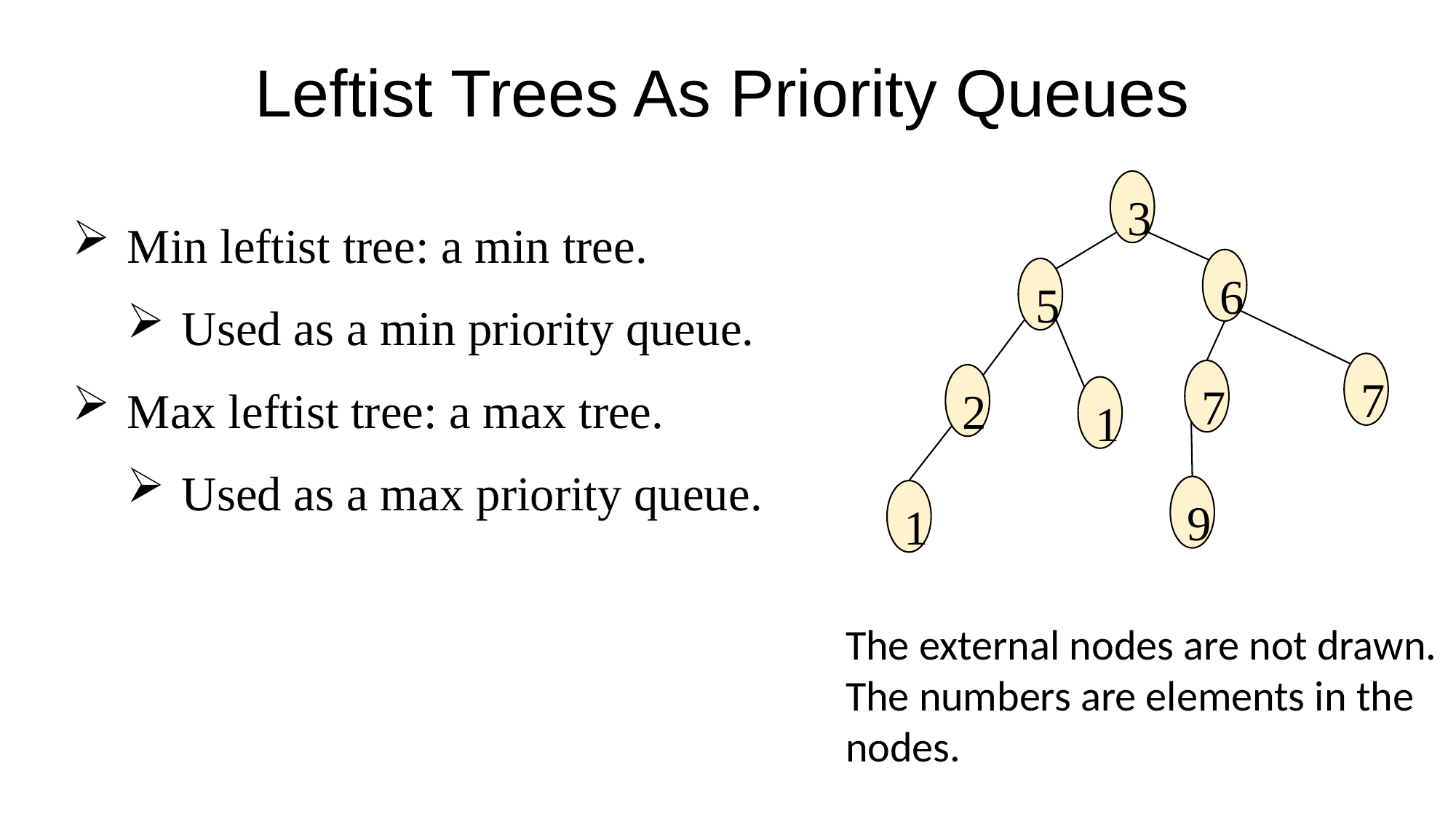

# Leftist Trees As Priority Queues
3
6
5
7
7
2
1
1
9
Min leftist tree: a min tree.
Used as a min priority queue.
Max leftist tree: a max tree.
Used as a max priority queue.
The external nodes are not drawn. The numbers are elements in the nodes.